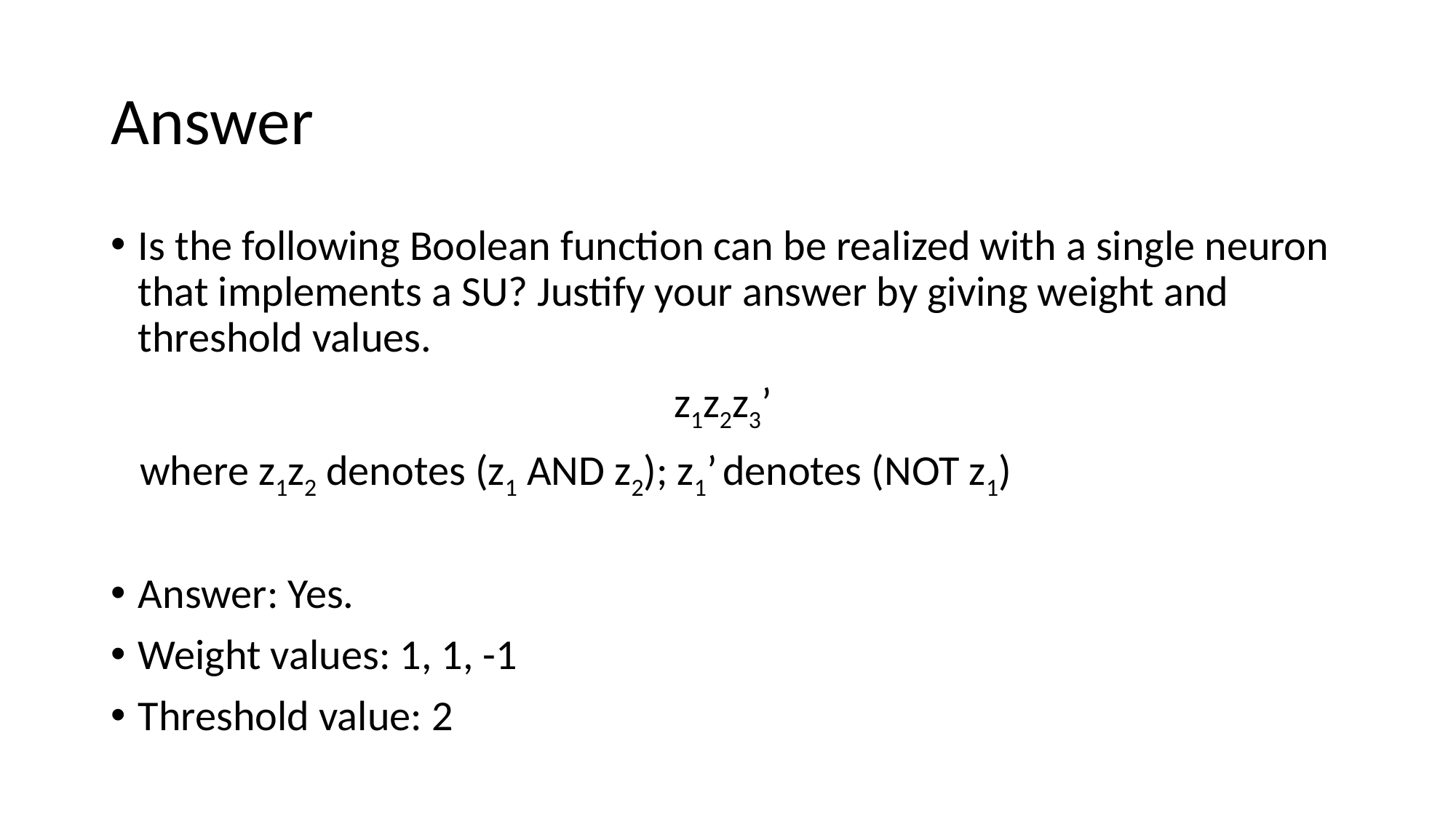

# Answer
Is the following Boolean function can be realized with a single neuron that implements a SU? Justify your answer by giving weight and threshold values.
z1z2z3’
   where z1z2 denotes (z1 AND z2); z1’ denotes (NOT z1)

Answer: Yes.
Weight values: 1, 1, -1
Threshold value: 2